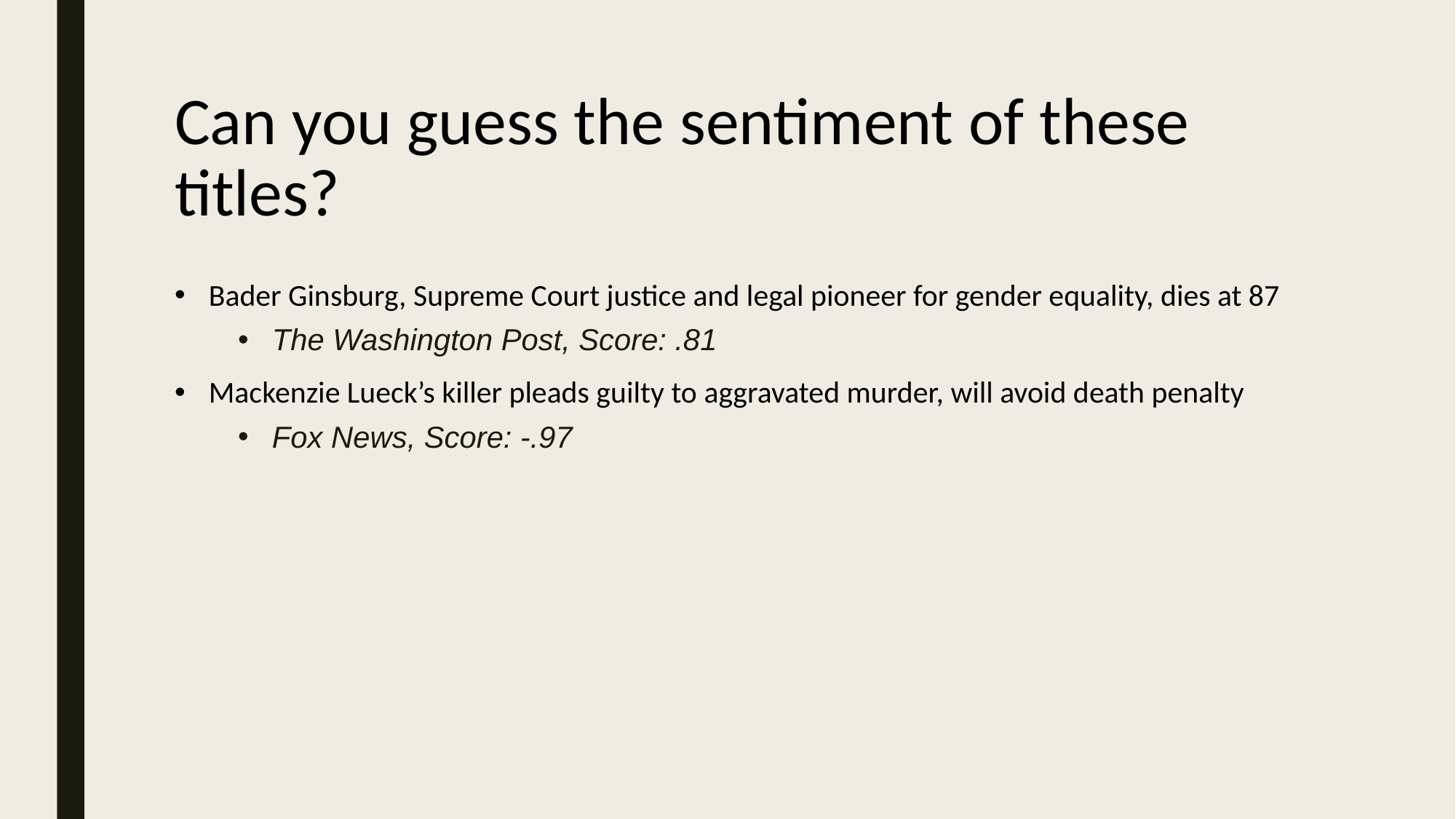

# Can you guess the sentiment of these titles?
Bader Ginsburg, Supreme Court justice and legal pioneer for gender equality, dies at 87
The Washington Post, Score: .81
Mackenzie Lueck’s killer pleads guilty to aggravated murder, will avoid death penalty
Fox News, Score: -.97